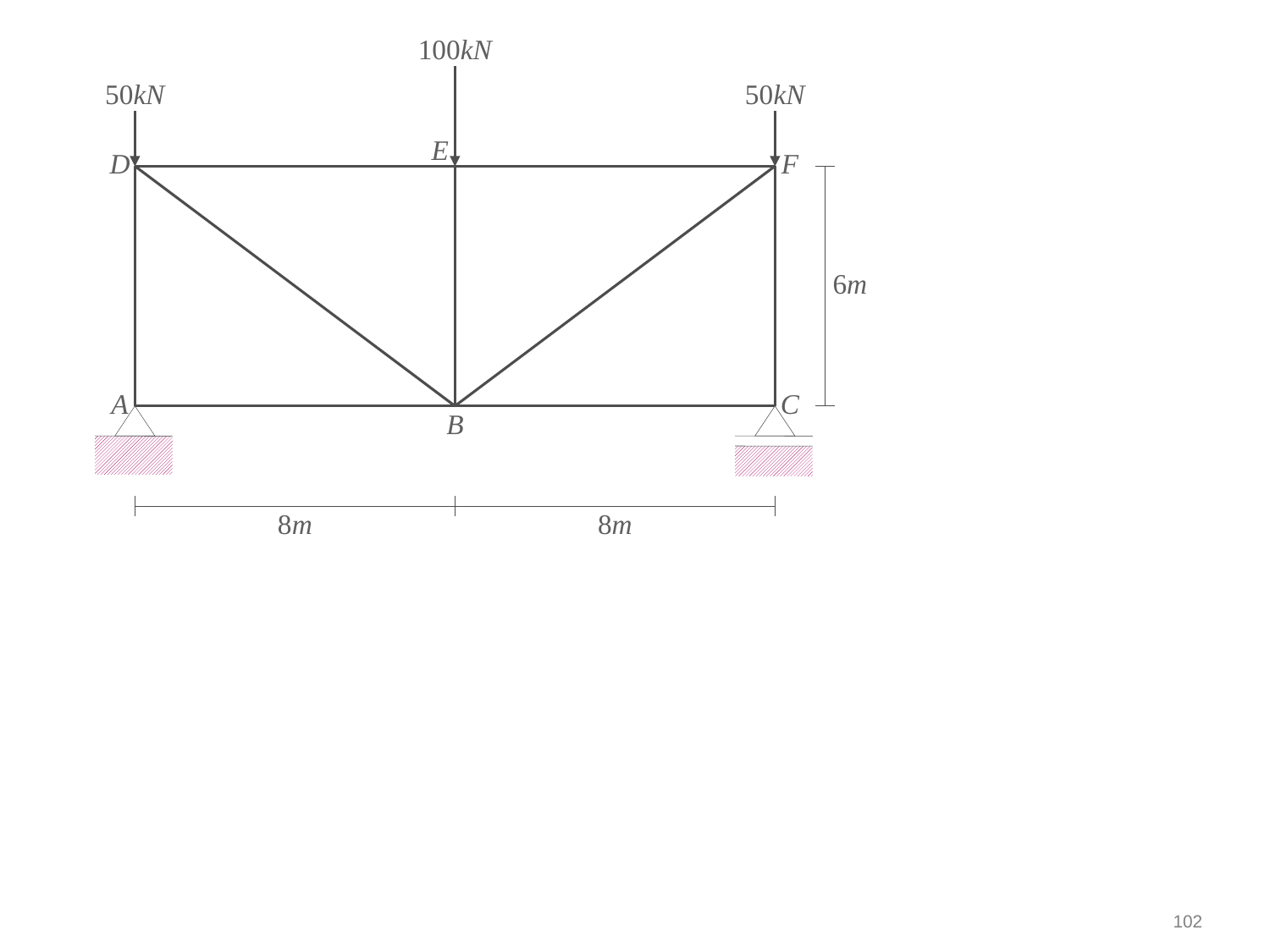

100kN
50kN
50kN
E
D
F
6m
A
C

B

8m
8m